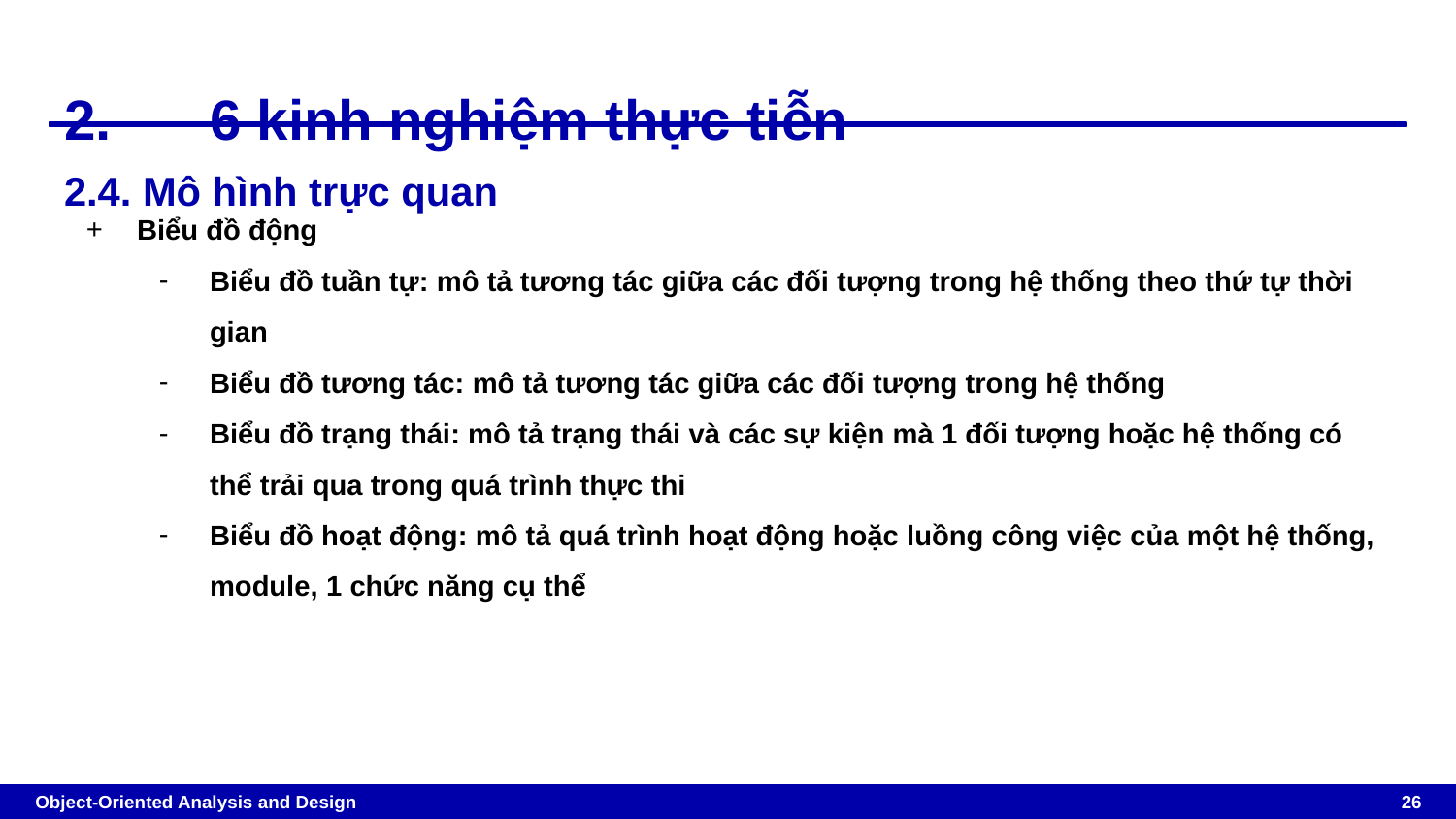

# 2.	6 kinh nghiệm thực tiễn

2.4. Mô hình trực quan
Biểu đồ động
Biểu đồ tuần tự: mô tả tương tác giữa các đối tượng trong hệ thống theo thứ tự thời gian
Biểu đồ tương tác: mô tả tương tác giữa các đối tượng trong hệ thống
Biểu đồ trạng thái: mô tả trạng thái và các sự kiện mà 1 đối tượng hoặc hệ thống có thể trải qua trong quá trình thực thi
Biểu đồ hoạt động: mô tả quá trình hoạt động hoặc luồng công việc của một hệ thống, module, 1 chức năng cụ thể

26
Object-Oriented Analysis and Design